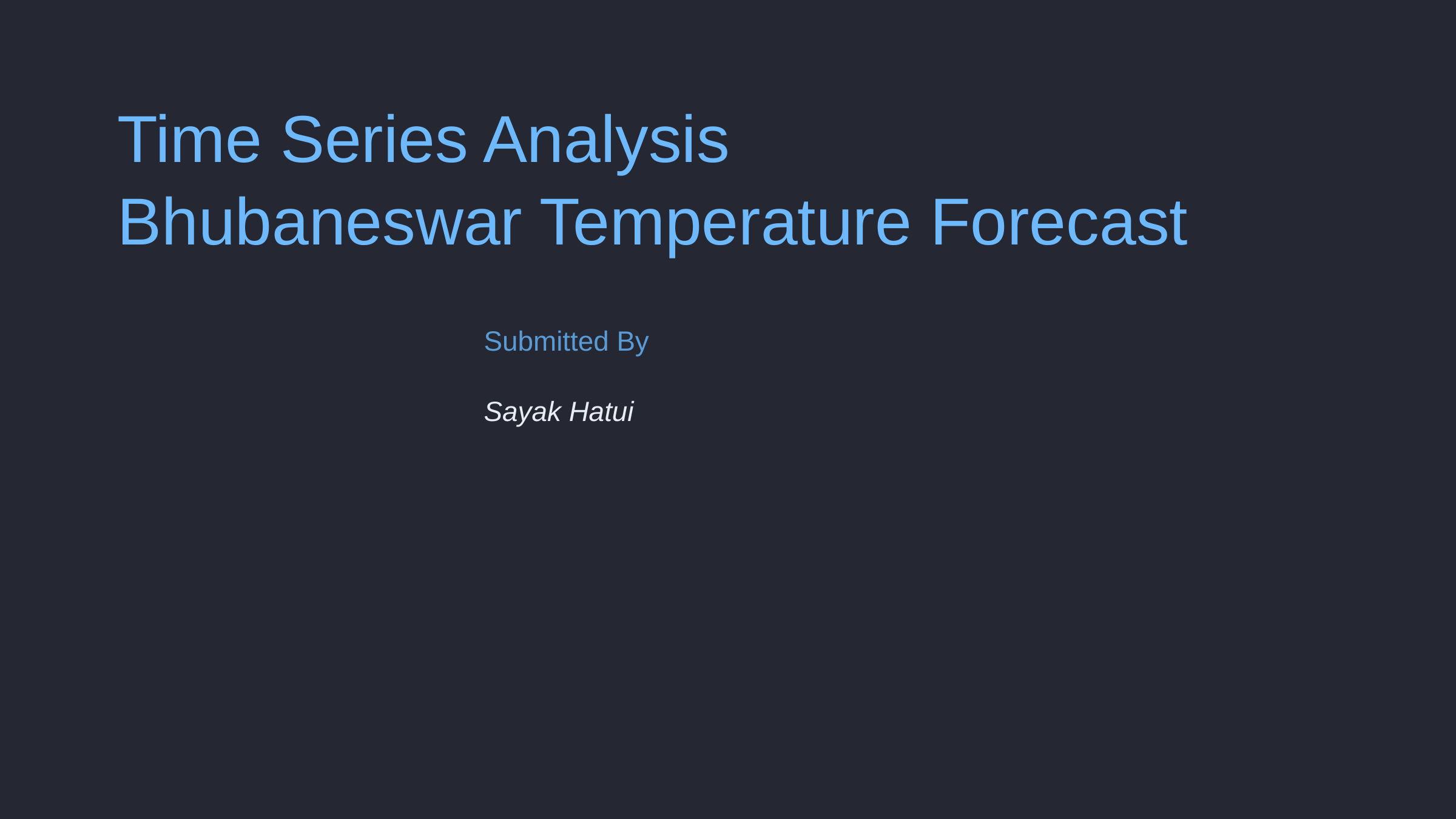

Time Series Analysis
Bhubaneswar Temperature Forecast
Submitted By

Sayak Hatui